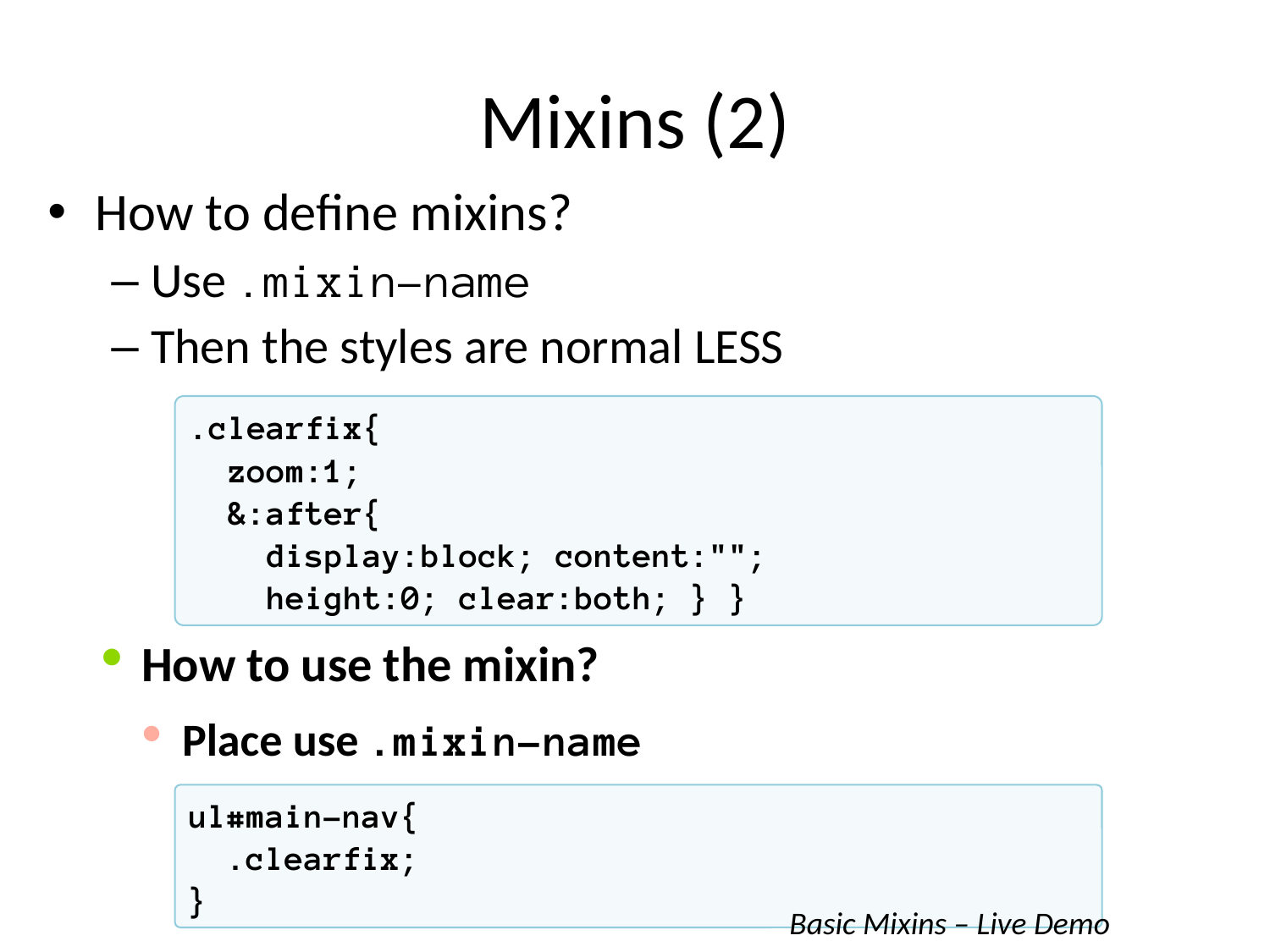

# Mixins (2)
How to define mixins?
Use .mixin-name
Then the styles are normal LESS
.clearfix{
  zoom:1;
  &:after{
    display:block; content:"";
    height:0; clear:both; } }
How to use the mixin?
Place use .mixin-name
ul#main-nav{
  .clearfix;
}
Basic Mixins – Live Demo